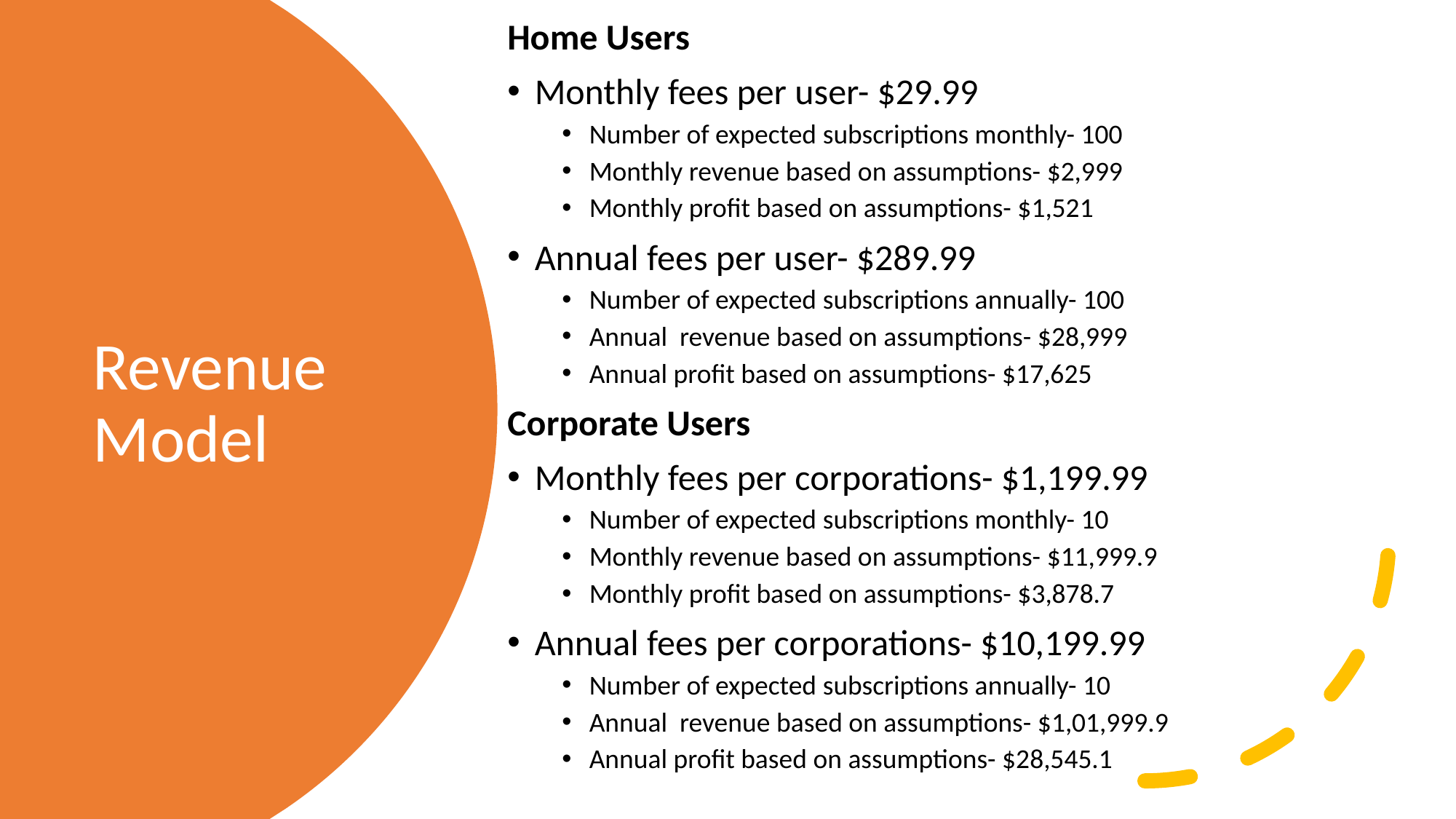

Home Users
Monthly fees per user- $29.99
Number of expected subscriptions monthly- 100
Monthly revenue based on assumptions- $2,999
Monthly profit based on assumptions- $1,521
Annual fees per user- $289.99
Number of expected subscriptions annually- 100
Annual  revenue based on assumptions- $28,999
Annual profit based on assumptions- $17,625
Corporate Users
Monthly fees per corporations- $1,199.99
Number of expected subscriptions monthly- 10
Monthly revenue based on assumptions- $11,999.9
Monthly profit based on assumptions- $3,878.7
Annual fees per corporations- $10,199.99
Number of expected subscriptions annually- 10
Annual  revenue based on assumptions- $1,01,999.9
Annual profit based on assumptions- $28,545.1

# Revenue Model